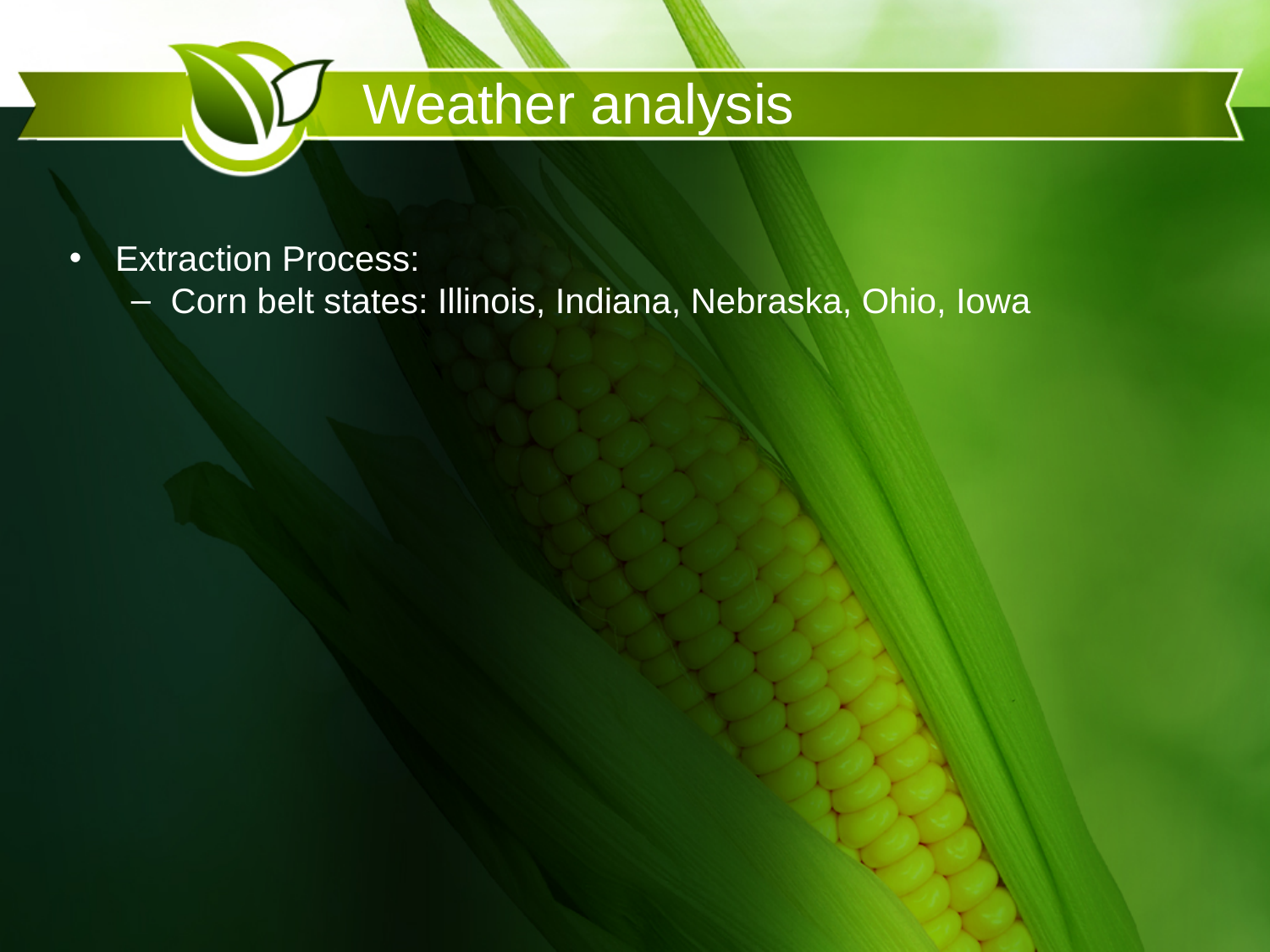

# Weather analysis
Extraction Process:
Corn belt states: Illinois, Indiana, Nebraska, Ohio, Iowa